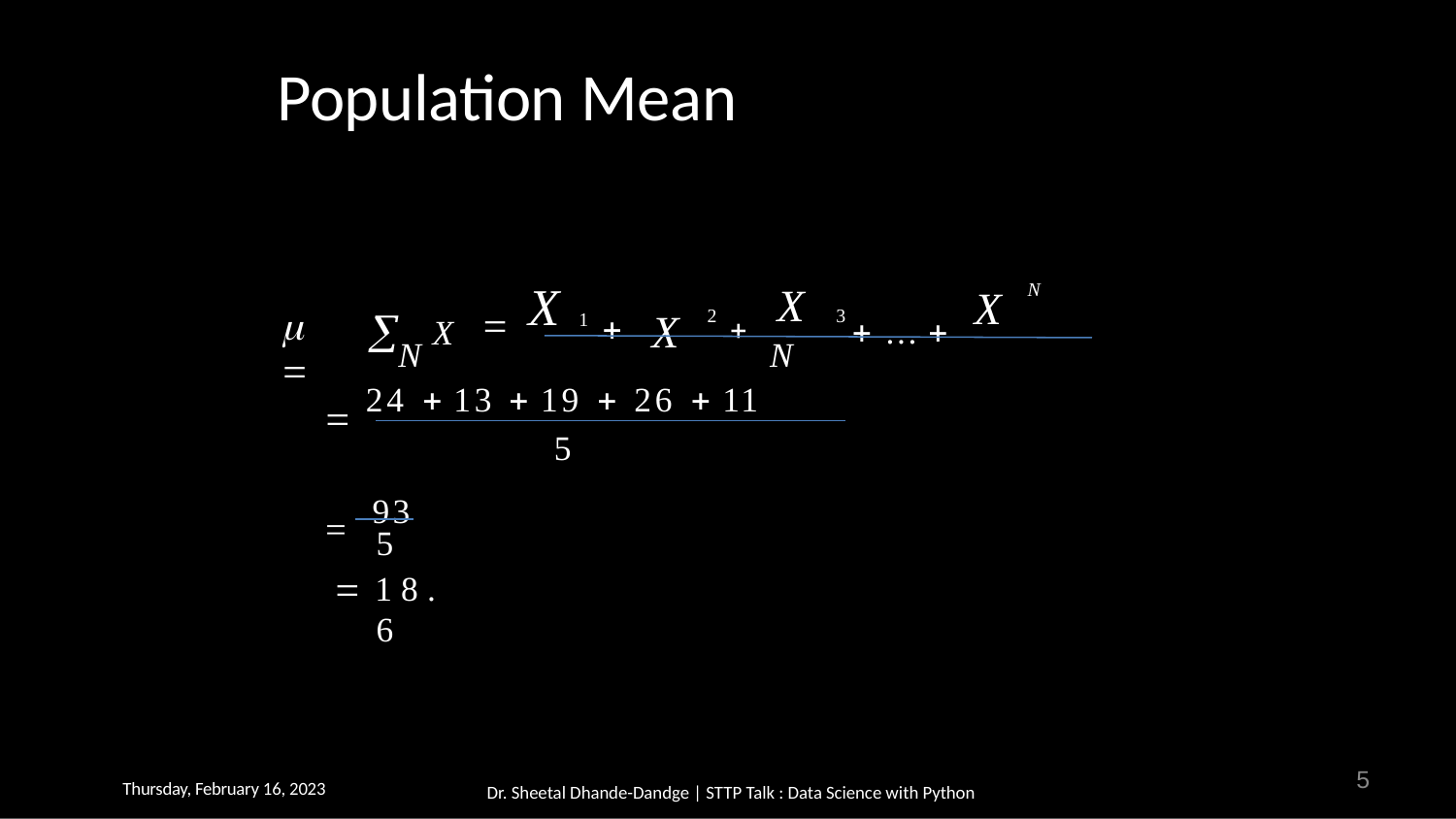

# Population Mean
2 +	X	3
+	X
+ ... +	X
∑	X
X
N
μ	=
=
1
N
N

24 + 13 + 19 + 26 + 11
=
5
=	93

5
= 1 8 . 6

5
Thursday, February 16, 2023
Dr. Sheetal Dhande-Dandge | STTP Talk : Data Science with Python